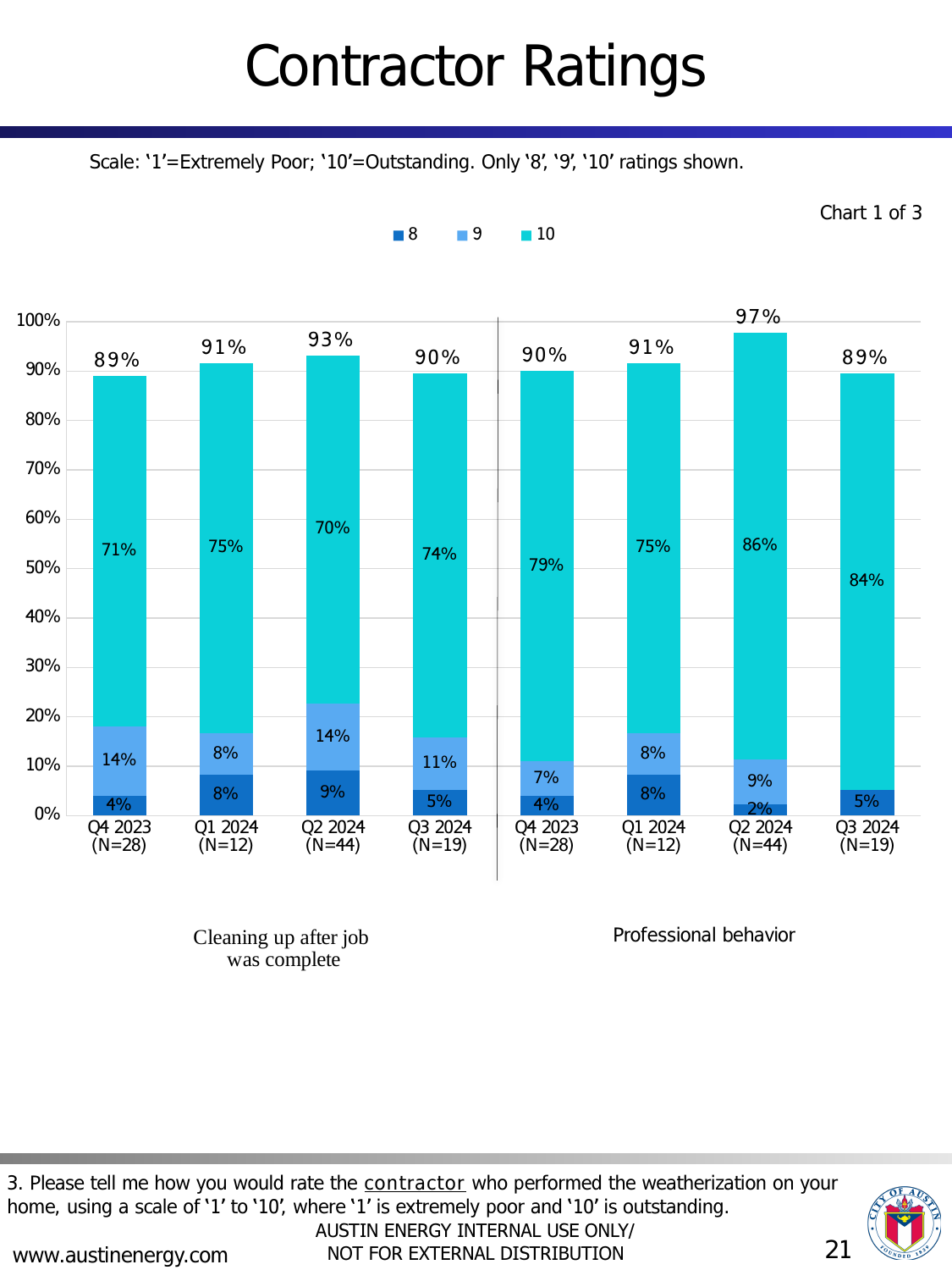

# Contractor Ratings
Scale: ‘1’=Extremely Poor; ‘10’=Outstanding. Only ‘8’, ‘9’, ‘10’ ratings shown.

### Chart

| Category | 8 | 9 | 10 | sum of displayed values |
|---|---|---|---|---|
| Q4 2023
(N=28) | 0.04 | 0.14 | 0.71 | 0.89 |
| Q1 2024
(N=12) | 0.08333333333333331 | 0.08333333333333331 | 0.75 | 0.91 |
| Q2 2024
(N=44) | 0.09090909090909093 | 0.13636363636363635 | 0.7045454545454546 | 0.9299999999999999 |
| Q3 2024
(N=19) | 0.0526315789473684 | 0.10526315789473684 | 0.7368421052631579 | 0.9 |
| Q4 2023
(N=28) | 0.04 | 0.07 | 0.79 | 0.9 |
| Q1 2024
(N=12) | 0.08333333333333331 | 0.08333333333333331 | 0.75 | 0.91 |
| Q2 2024
(N=44) | 0.02272727272727273 | 0.09090909090909093 | 0.8636363636363636 | 0.97 |
| Q3 2024
(N=19) | 0.05263157894736842 | None | 0.8421052631578947 | 0.89 |
Chart 1 of 3
3. Please tell me how you would rate the contractor who performed the weatherization on your home, using a scale of ‘1’ to ‘10’, where ‘1’ is extremely poor and ‘10’ is outstanding.
21